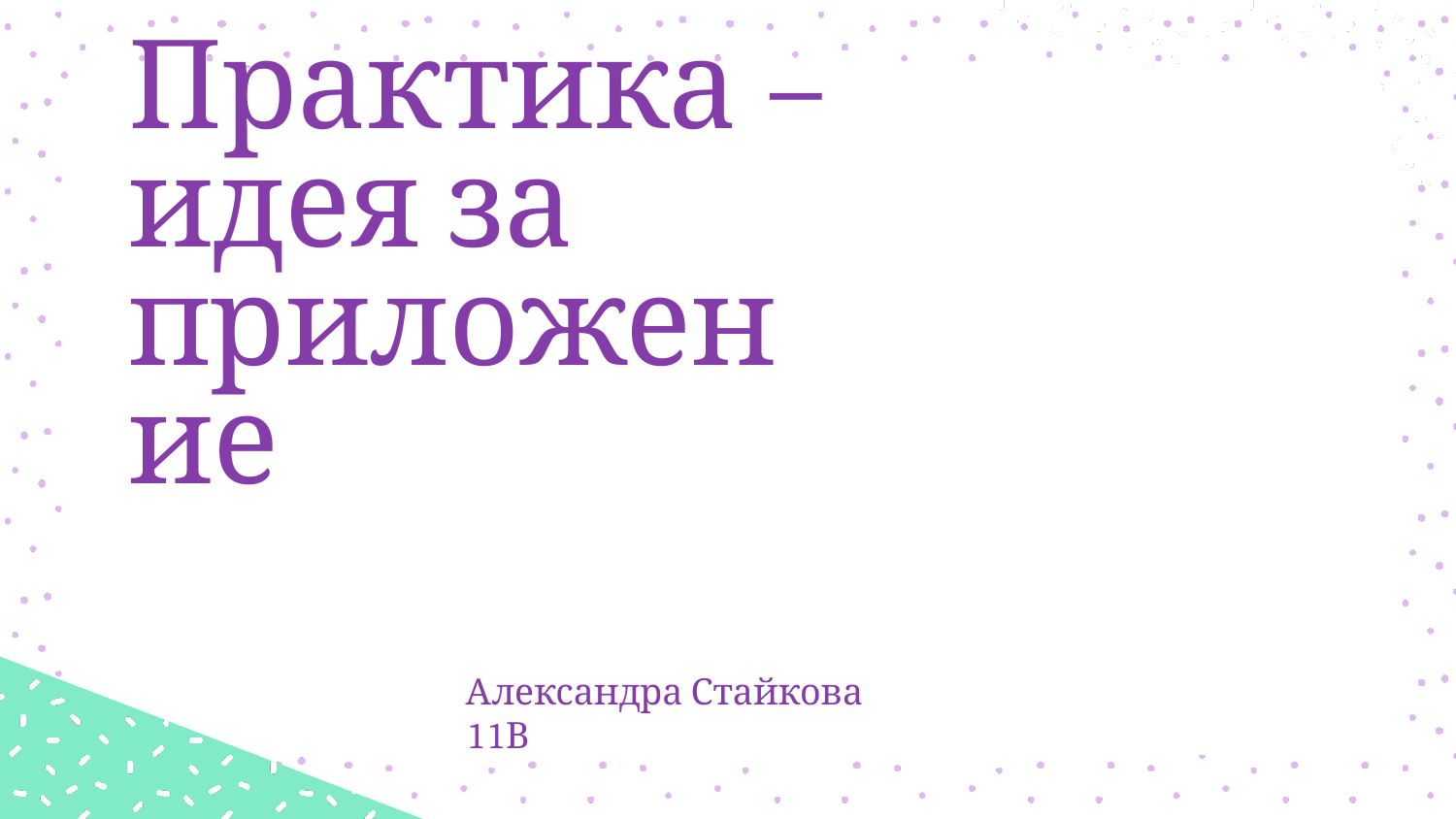

# Практика – идея за приложение

Александра Стайкова 11В